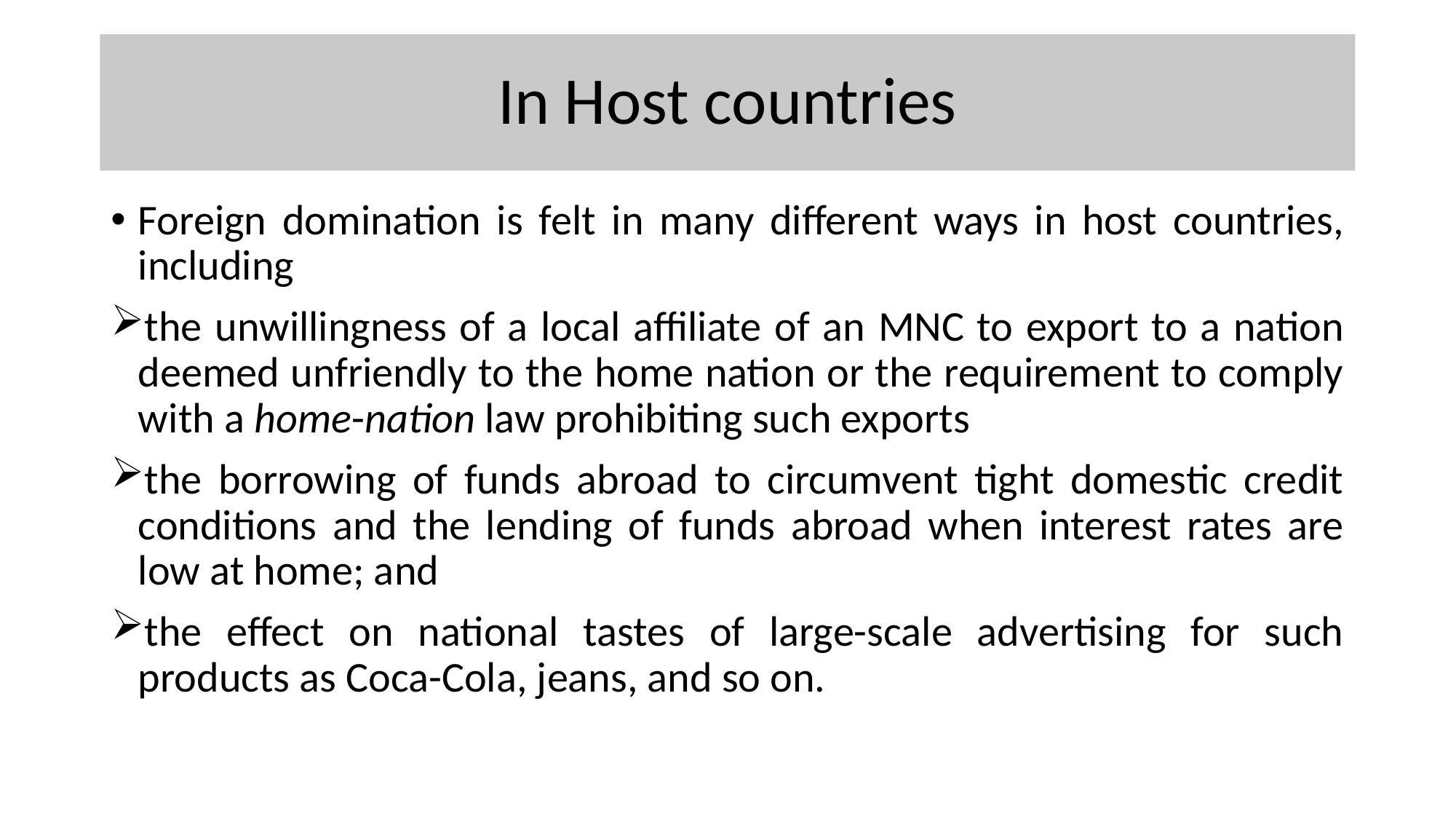

# In Host countries
Foreign domination is felt in many different ways in host countries, including
the unwillingness of a local affiliate of an MNC to export to a nation deemed unfriendly to the home nation or the requirement to comply with a home-nation law prohibiting such exports
the borrowing of funds abroad to circumvent tight domestic credit conditions and the lending of funds abroad when interest rates are low at home; and
the effect on national tastes of large-scale advertising for such products as Coca-Cola, jeans, and so on.